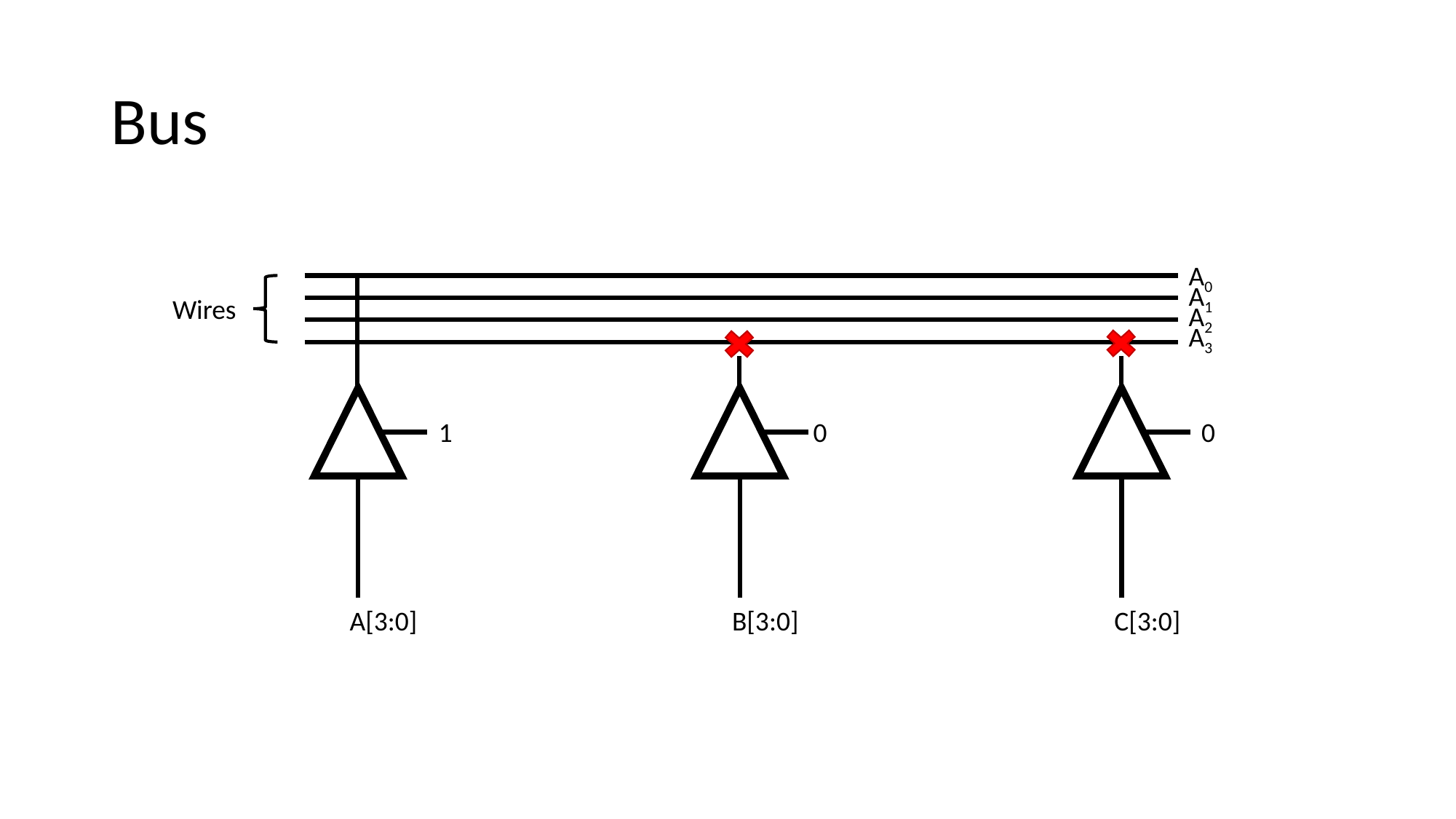

# Bus
A0
A1

Wires
A2
A3

1
0
0

A[3:0]
B[3:0]
C[3:0]